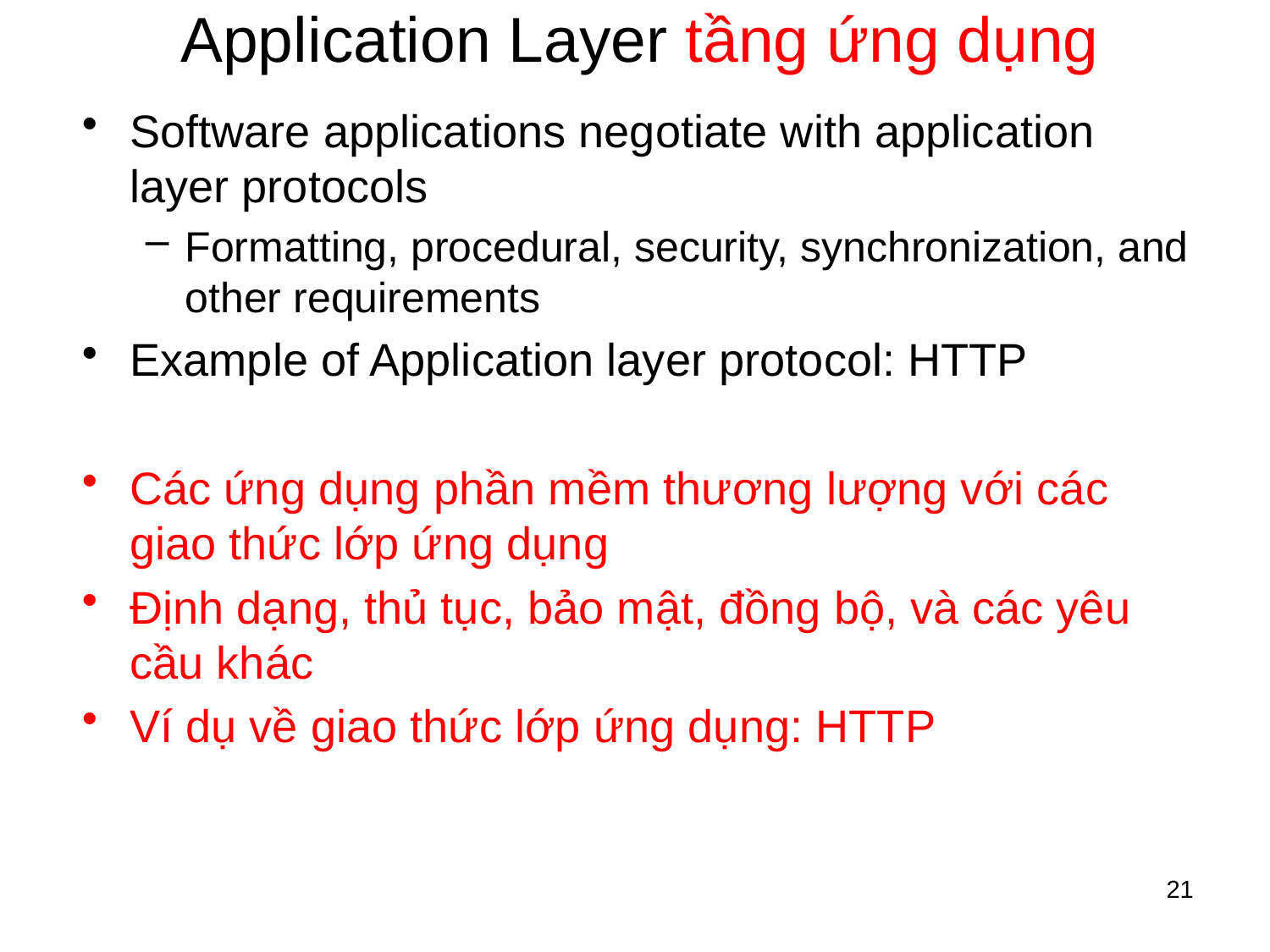

# Application Layer tầng ứng dụng
Software applications negotiate with application layer protocols
Formatting, procedural, security, synchronization, and other requirements
Example of Application layer protocol: HTTP

Các ứng dụng phần mềm thương lượng với các giao thức lớp ứng dụng
Định dạng, thủ tục, bảo mật, đồng bộ, và các yêu cầu khác
Ví dụ về giao thức lớp ứng dụng: HTTP
21